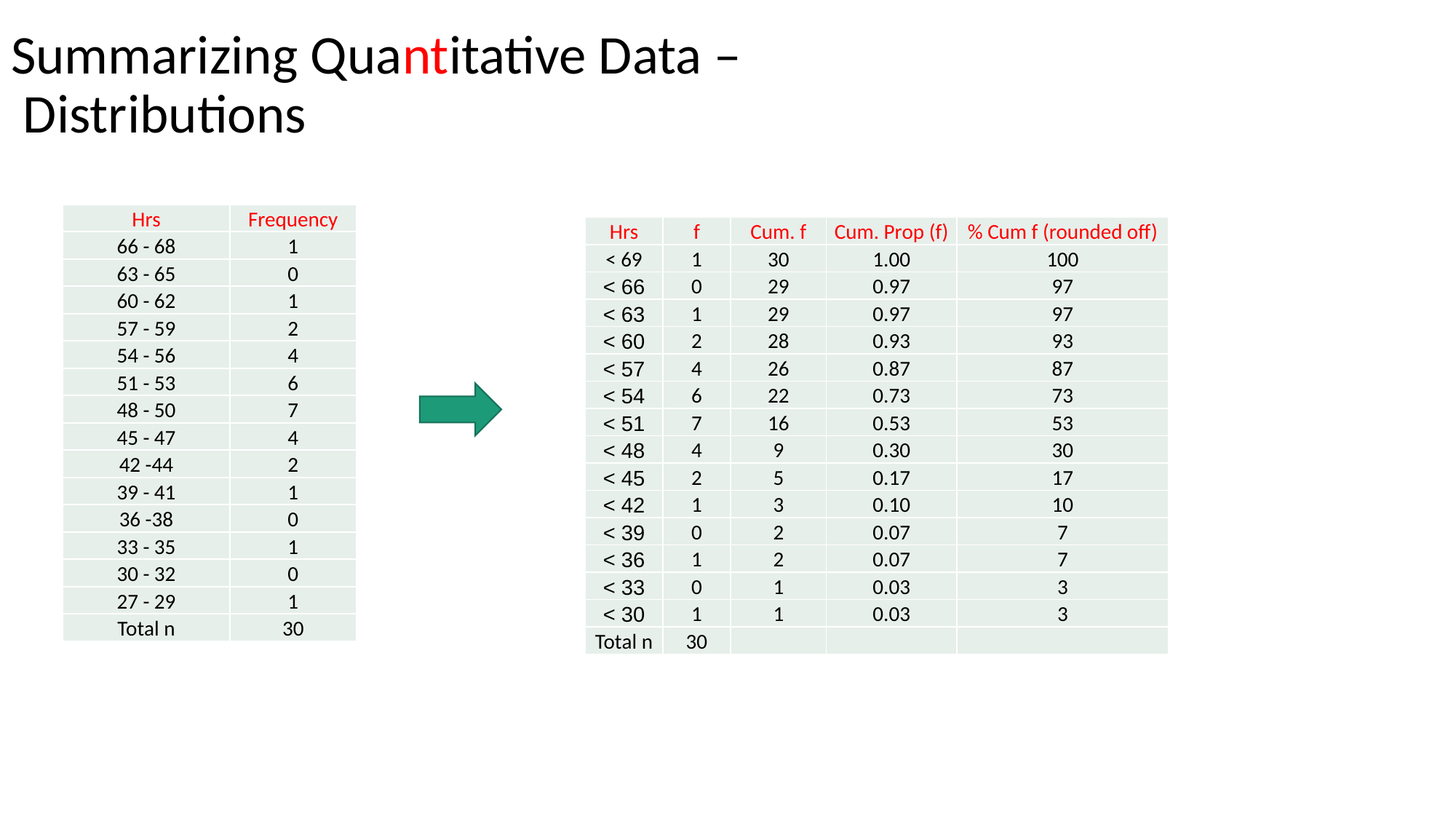

# Summarizing Quantitative Data – Distributions
| Hrs | Frequency |
| --- | --- |
| 66 - 68 | 1 |
| 63 - 65 | 0 |
| 60 - 62 | 1 |
| 57 - 59 | 2 |
| 54 - 56 | 4 |
| 51 - 53 | 6 |
| 48 - 50 | 7 |
| 45 - 47 | 4 |
| 42 -44 | 2 |
| 39 - 41 | 1 |
| 36 -38 | 0 |
| 33 - 35 | 1 |
| 30 - 32 | 0 |
| 27 - 29 | 1 |
| Total n | 30 |
| Hrs | f | Cum. f | Cum. Prop (f) | % Cum f (rounded off) |
| --- | --- | --- | --- | --- |
| < 69 | 1 | 30 | 1.00 | 100 |
| < 66 | 0 | 29 | 0.97 | 97 |
| < 63 | 1 | 29 | 0.97 | 97 |
| < 60 | 2 | 28 | 0.93 | 93 |
| < 57 | 4 | 26 | 0.87 | 87 |
| < 54 | 6 | 22 | 0.73 | 73 |
| < 51 | 7 | 16 | 0.53 | 53 |
| < 48 | 4 | 9 | 0.30 | 30 |
| < 45 | 2 | 5 | 0.17 | 17 |
| < 42 | 1 | 3 | 0.10 | 10 |
| < 39 | 0 | 2 | 0.07 | 7 |
| < 36 | 1 | 2 | 0.07 | 7 |
| < 33 | 0 | 1 | 0.03 | 3 |
| < 30 | 1 | 1 | 0.03 | 3 |
| Total n | 30 |  |  |  |